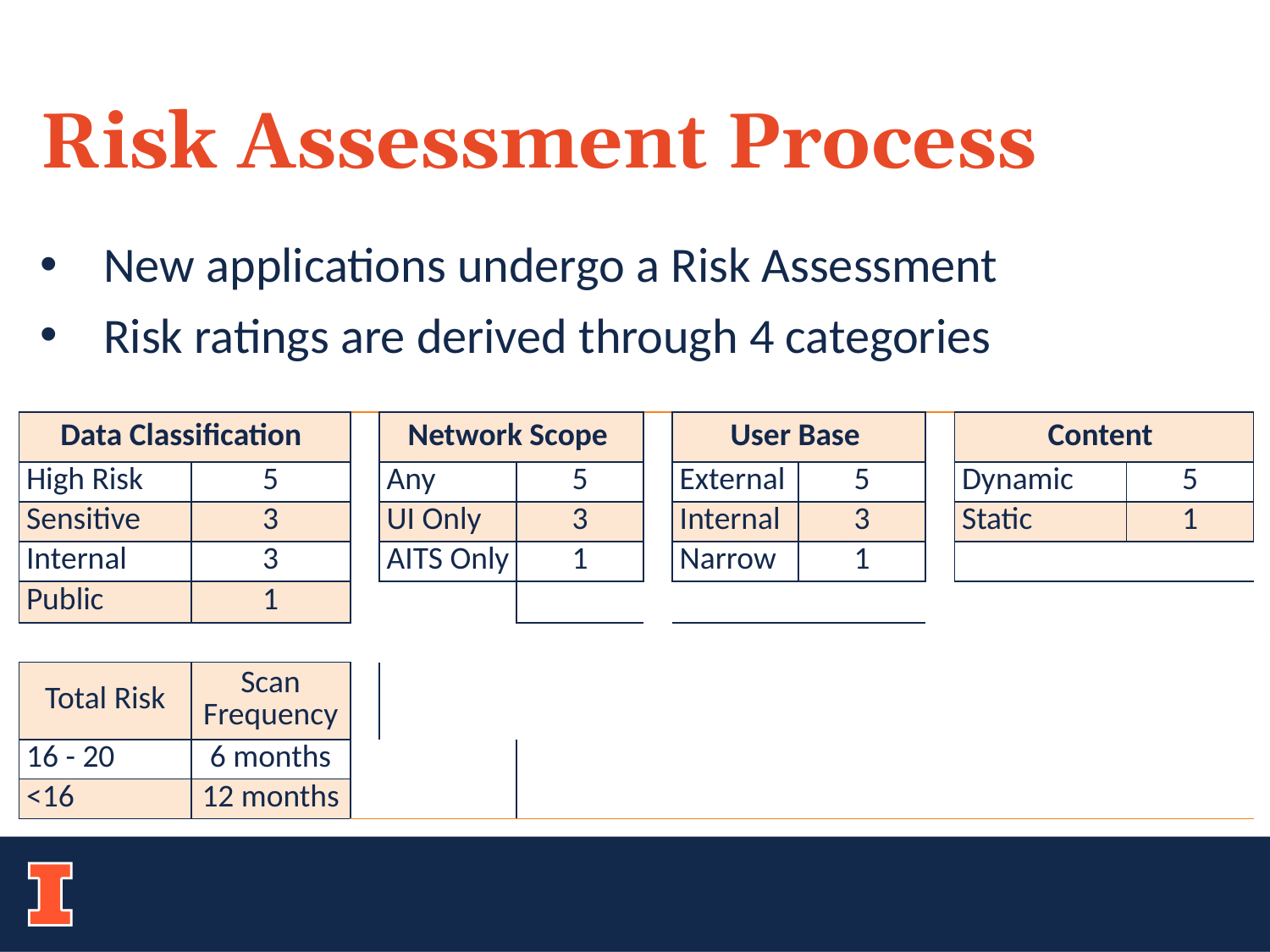

Risk Assessment Process
New applications undergo a Risk Assessment
Risk ratings are derived through 4 categories

| Data Classification |  |  | Network Scope |  |  | User Base |  |  | Content |  |
| --- | --- | --- | --- | --- | --- | --- | --- | --- | --- | --- |
| High Risk | 5 |  | Any | 5 |  | External | 5 |  | Dynamic | 5 |
| Sensitive | 3 |  | UI Only | 3 |  | Internal | 3 |  | Static | 1 |
| Internal | 3 |  | AITS Only | 1 |  | Narrow | 1 |  |  |  |
| Public | 1 |  |  |  |  |  |  |  |  |  |
|  |  |  |  |  |  |  |  |  |  |  |
| Total Risk | Scan Frequency |  |  |  |  |  |  |  |  |  |
| 16 - 20 | 6 months |  |  |  |  |  |  |  |  |  |
| <16 | 12 months |  |  |  |  |  |  |  |  |  |